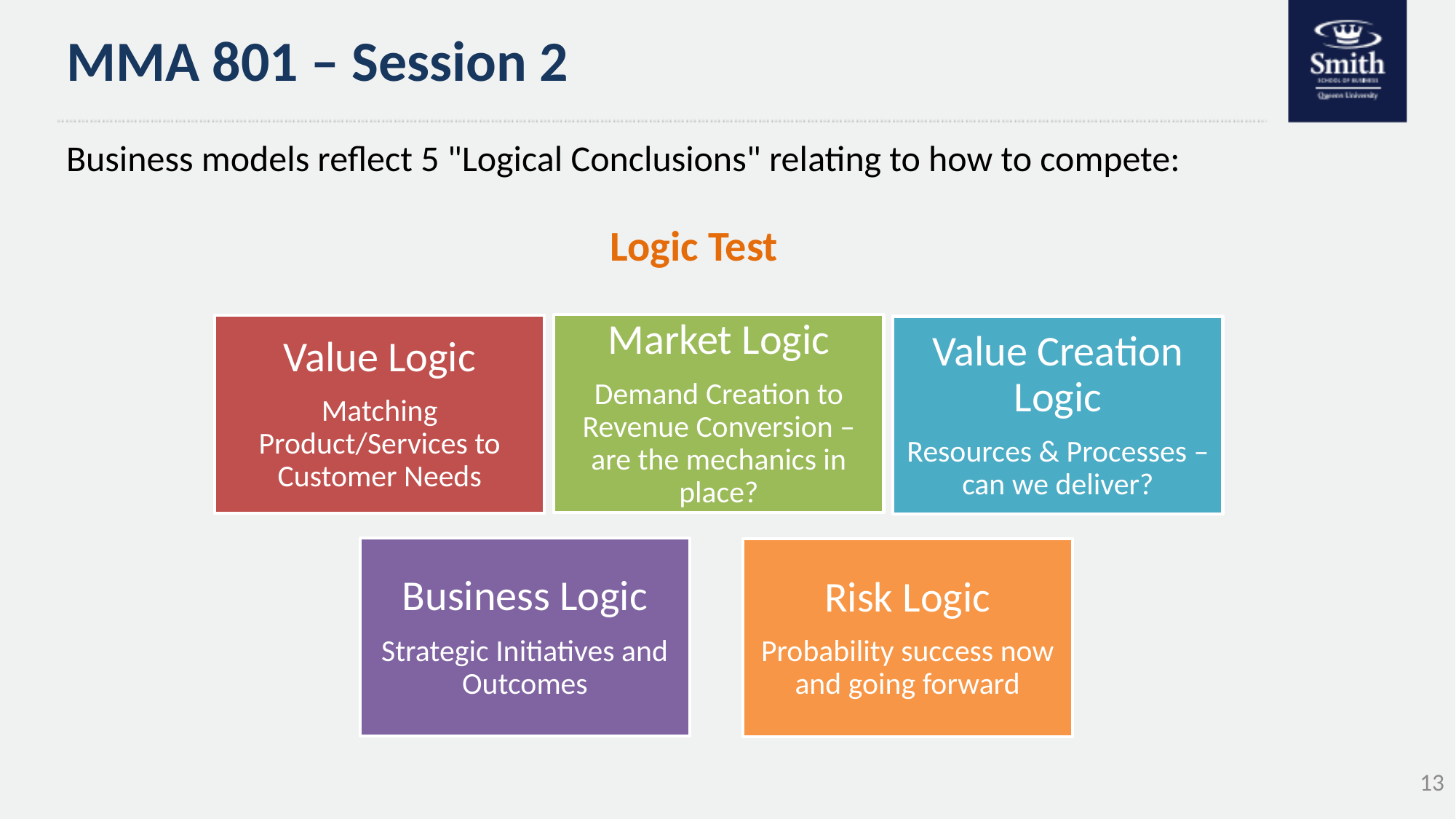

# MMA 801 – Session 2
Business models reflect 5 "Logical Conclusions" relating to how to compete:
Value Logic
Matching Product/Services to Customer Needs
Market Logic
Demand Creation to Revenue Conversion – are the mechanics in place?
Business Logic
Strategic Initiatives and Outcomes
Value Creation Logic
Resources & Processes – can we deliver?
Risk Logic
Probability success now and going forward
Logic Test
13